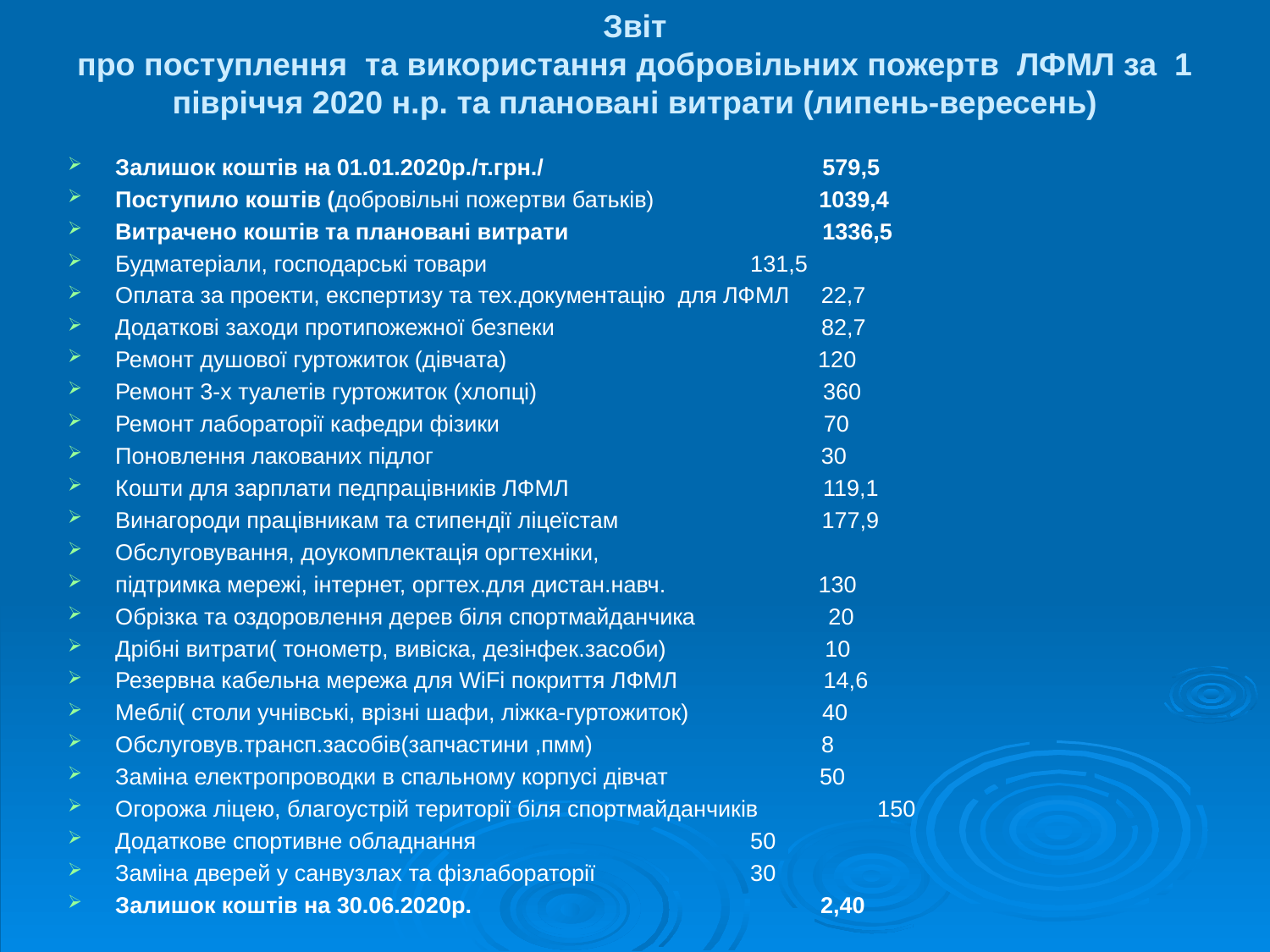

# Звіт про поступлення  та використання добровільних пожертв  ЛФМЛ за  1 півріччя 2020 н.р. та плановані витрати (липень-вересень)
Залишок коштів на 01.01.2020р./т.грн./                                            579,5
Поступило коштів (добровільні пожертви батьків)                          1039,4
Витрачено коштів та плановані витрати                                        1336,5
Будматеріали, господарські товари 			131,5
Оплата за проекти, експертизу та тех.документацію  для ЛФМЛ     22,7
Додаткові заходи протипожежної безпеки                                          82,7
Ремонт душової гуртожиток (дівчата)                                                 120
Ремонт 3-х туалетів гуртожиток (хлопці)                                             360
Ремонт лабораторії кафедри фізики                                                   70
Поновлення лакованих підлог                                                             30
Кошти для зарплати педпрацівників ЛФМЛ                                        119,1
Винагороди працівникам та стипендії ліцеїстам                                177,9
Обслуговування, доукомплектація оргтехніки,
підтримка мережі, інтернет, оргтех.для дистан.навч.                        130
Обрізка та оздоровлення дерев біля спортмайданчика                     20
Дрібні витрати( тонометр, вивіска, дезінфек.засоби)                         10
Резервна кабельна мережа для WiFi покриття ЛФМЛ                       14,6
Меблі( столи учнівські, врізні шафи, ліжка-гуртожиток)                     40
Обслуговув.трансп.засобів(запчастини ,пмм)                                    8
Заміна електропроводки в спальному корпусі дівчат                        50
Огорожа ліцею, благоустрій території біля спортмайданчиків 	150
Додаткове спортивне обладнання			50
Заміна дверей у санвузлах та фізлабораторії		30
Залишок коштів на 30.06.2020р.                                                       2,40